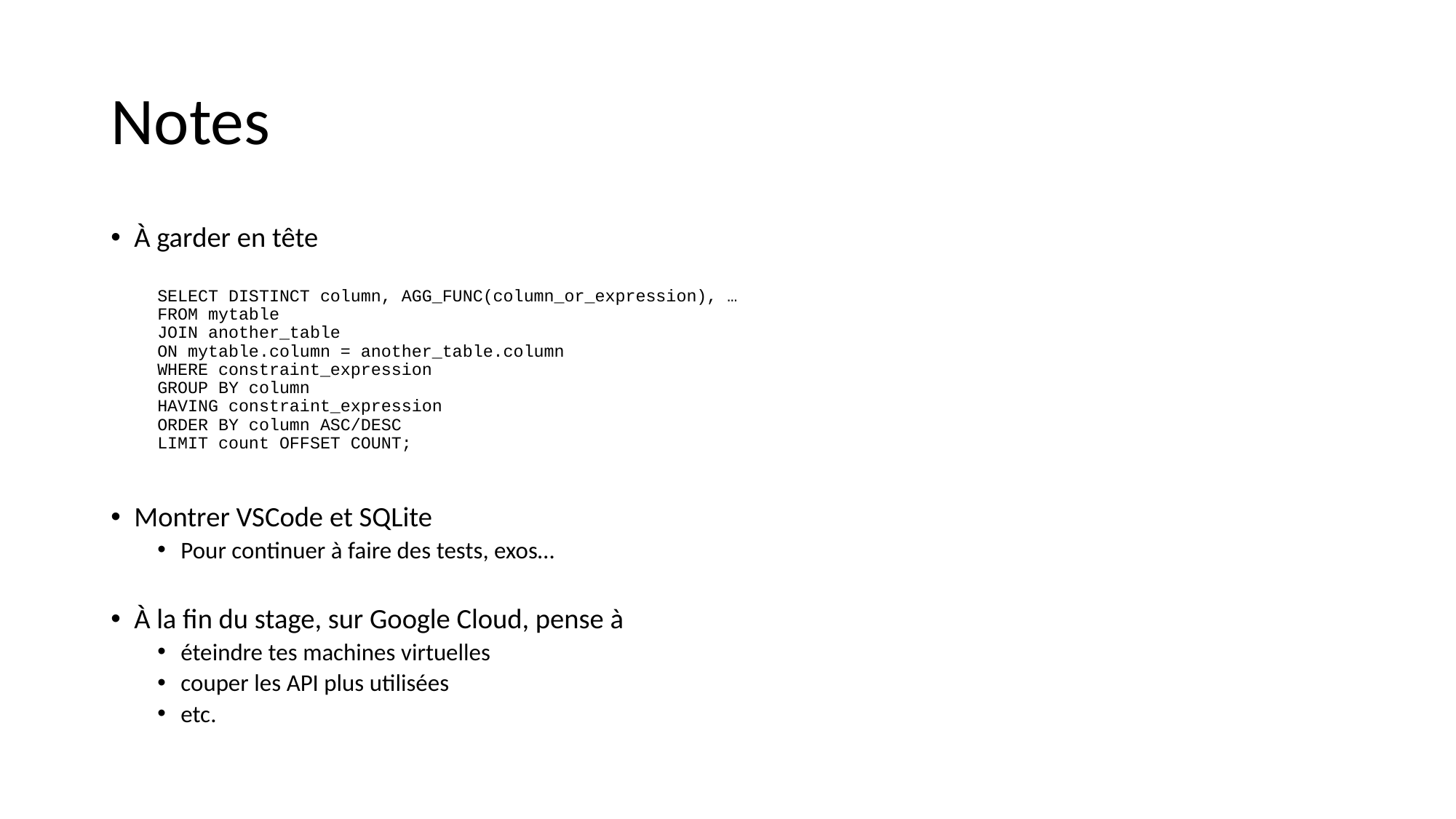

# Notes
À garder en tête
SELECT DISTINCT column, AGG_FUNC(column_or_expression), …
FROM mytable
JOIN another_table
ON mytable.column = another_table.column
WHERE constraint_expression
GROUP BY column
HAVING constraint_expression
ORDER BY column ASC/DESC
LIMIT count OFFSET COUNT;

Montrer VSCode et SQLite
Pour continuer à faire des tests, exos…

À la fin du stage, sur Google Cloud, pense à
éteindre tes machines virtuelles
couper les API plus utilisées
etc.